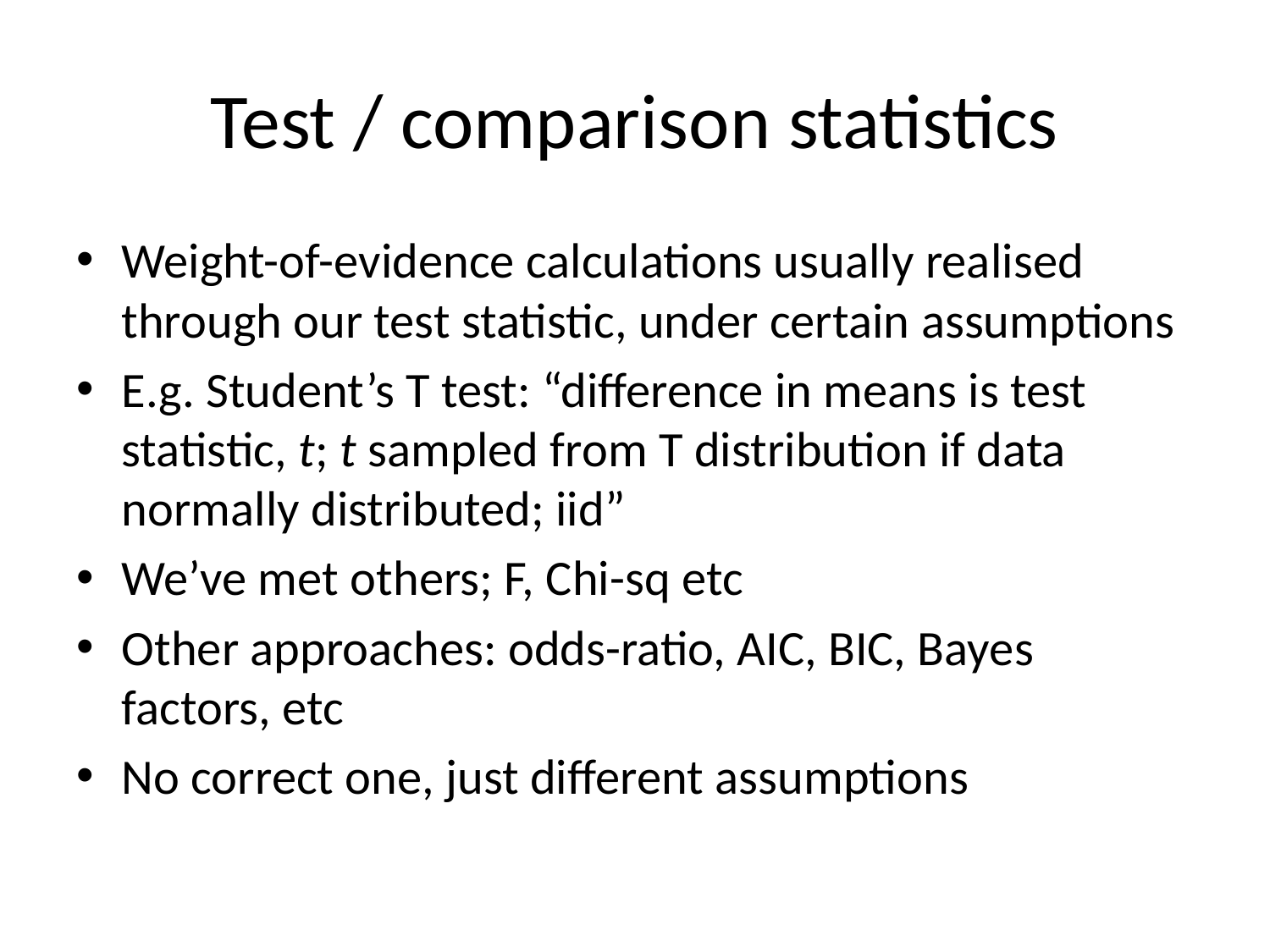

# Test / comparison statistics
Weight-of-evidence calculations usually realised through our test statistic, under certain assumptions
E.g. Student’s T test: “difference in means is test statistic, t; t sampled from T distribution if data normally distributed; iid”
We’ve met others; F, Chi-sq etc
Other approaches: odds-ratio, AIC, BIC, Bayes factors, etc
No correct one, just different assumptions